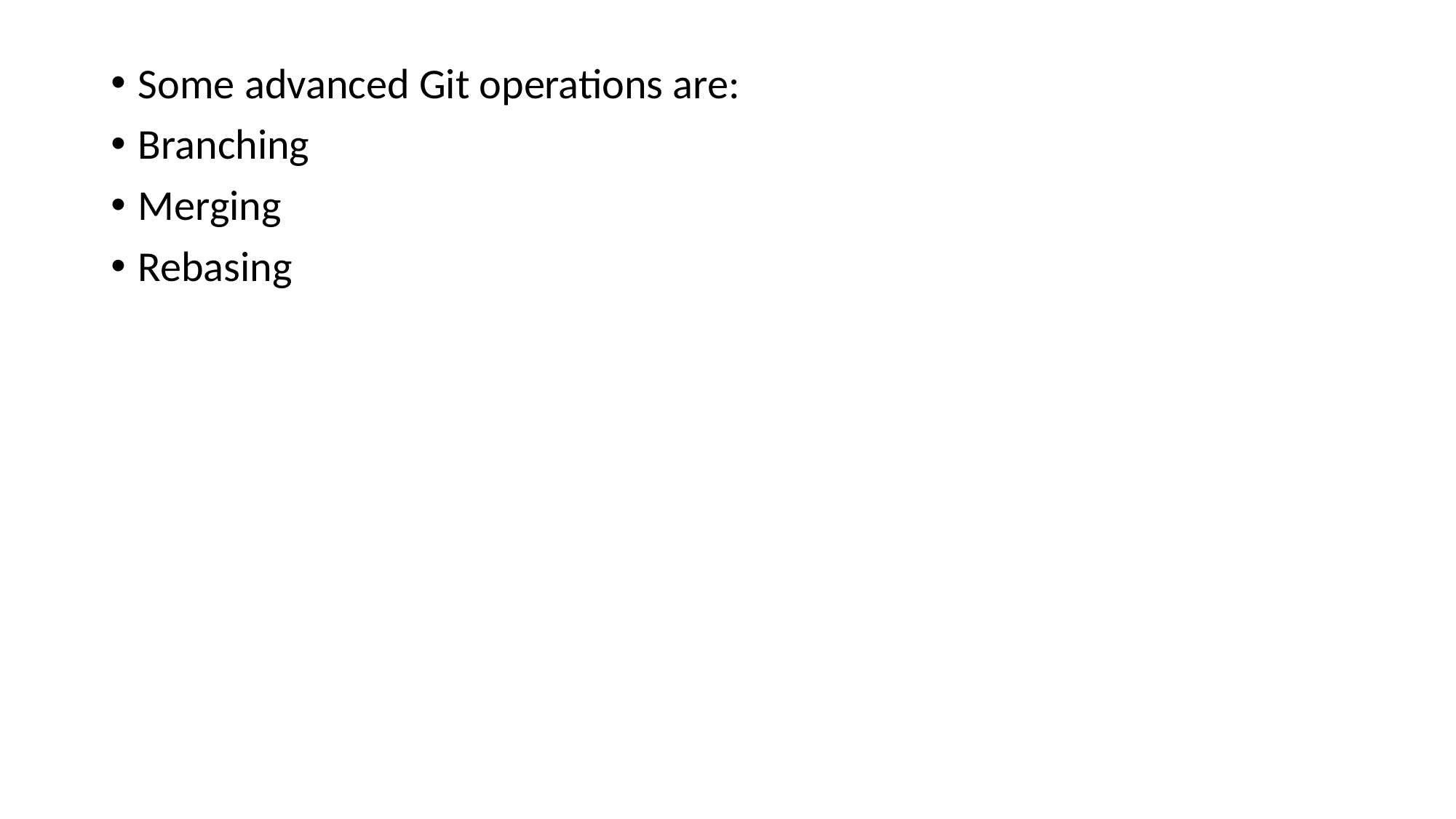

Some advanced Git operations are:
Branching
Merging
Rebasing